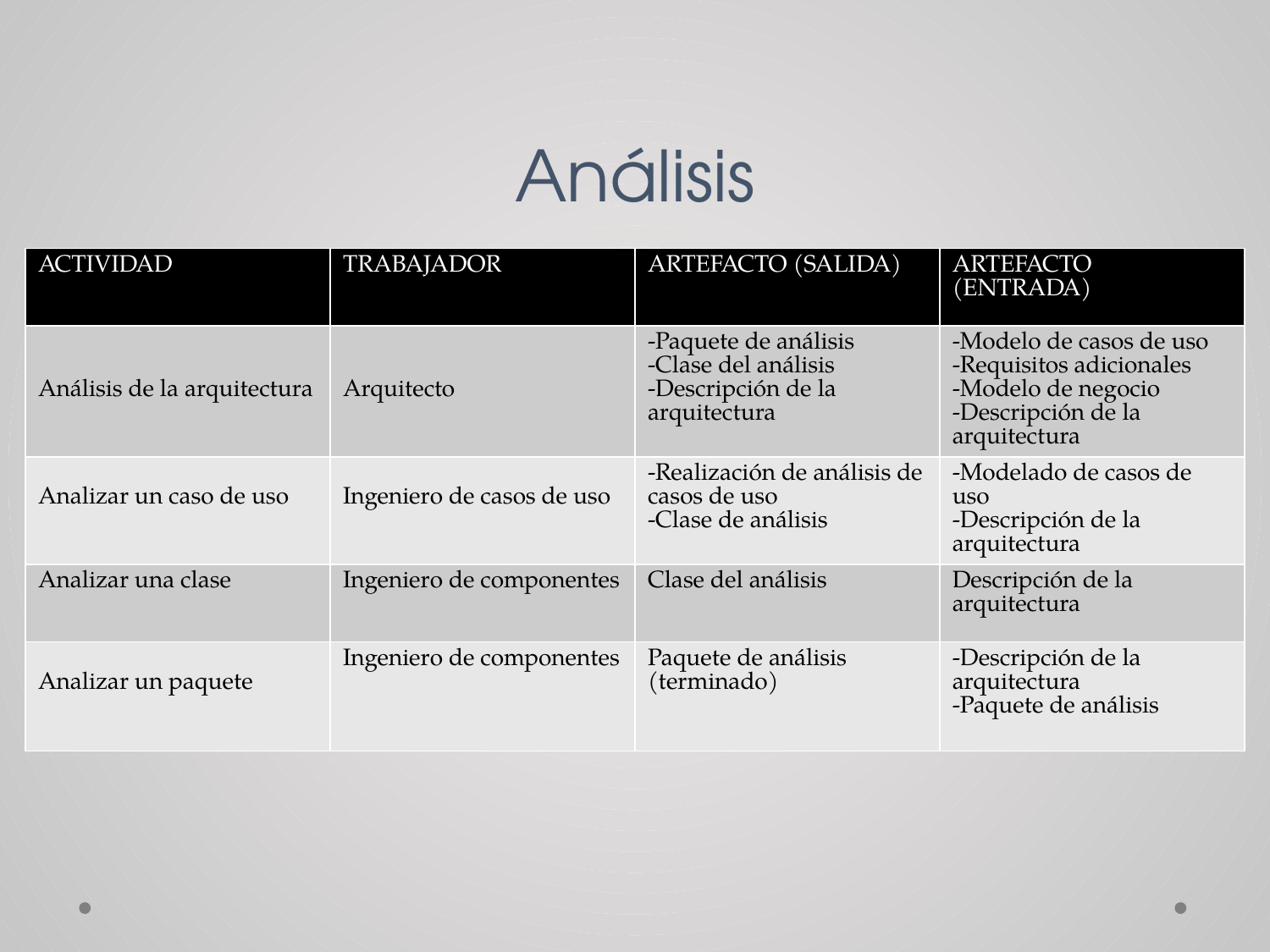

# Análisis
| ACTIVIDAD | TRABAJADOR | ARTEFACTO (SALIDA) | ARTEFACTO (ENTRADA) |
| --- | --- | --- | --- |
| Análisis de la arquitectura | Arquitecto | -Paquete de análisis -Clase del análisis -Descripción de la arquitectura | -Modelo de casos de uso -Requisitos adicionales -Modelo de negocio -Descripción de la arquitectura |
| Analizar un caso de uso | Ingeniero de casos de uso | -Realización de análisis de casos de uso -Clase de análisis | -Modelado de casos de uso -Descripción de la arquitectura |
| Analizar una clase | Ingeniero de componentes | Clase del análisis | Descripción de la arquitectura |
| Analizar un paquete | Ingeniero de componentes | Paquete de análisis (terminado) | -Descripción de la arquitectura -Paquete de análisis |